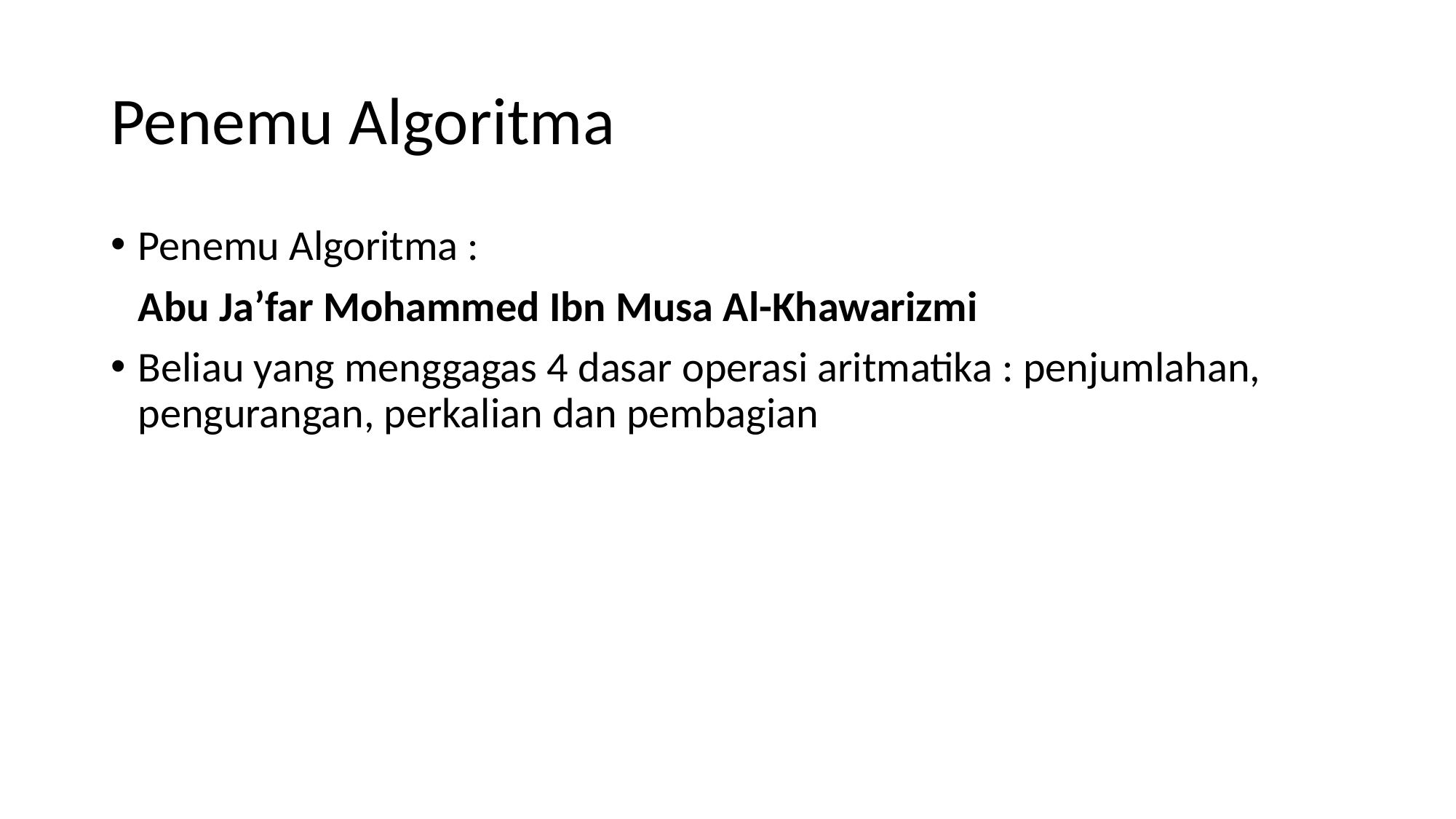

# Penemu Algoritma
Penemu Algoritma :
Abu Ja’far Mohammed Ibn Musa Al-Khawarizmi
Beliau yang menggagas 4 dasar operasi aritmatika : penjumlahan, pengurangan, perkalian dan pembagian